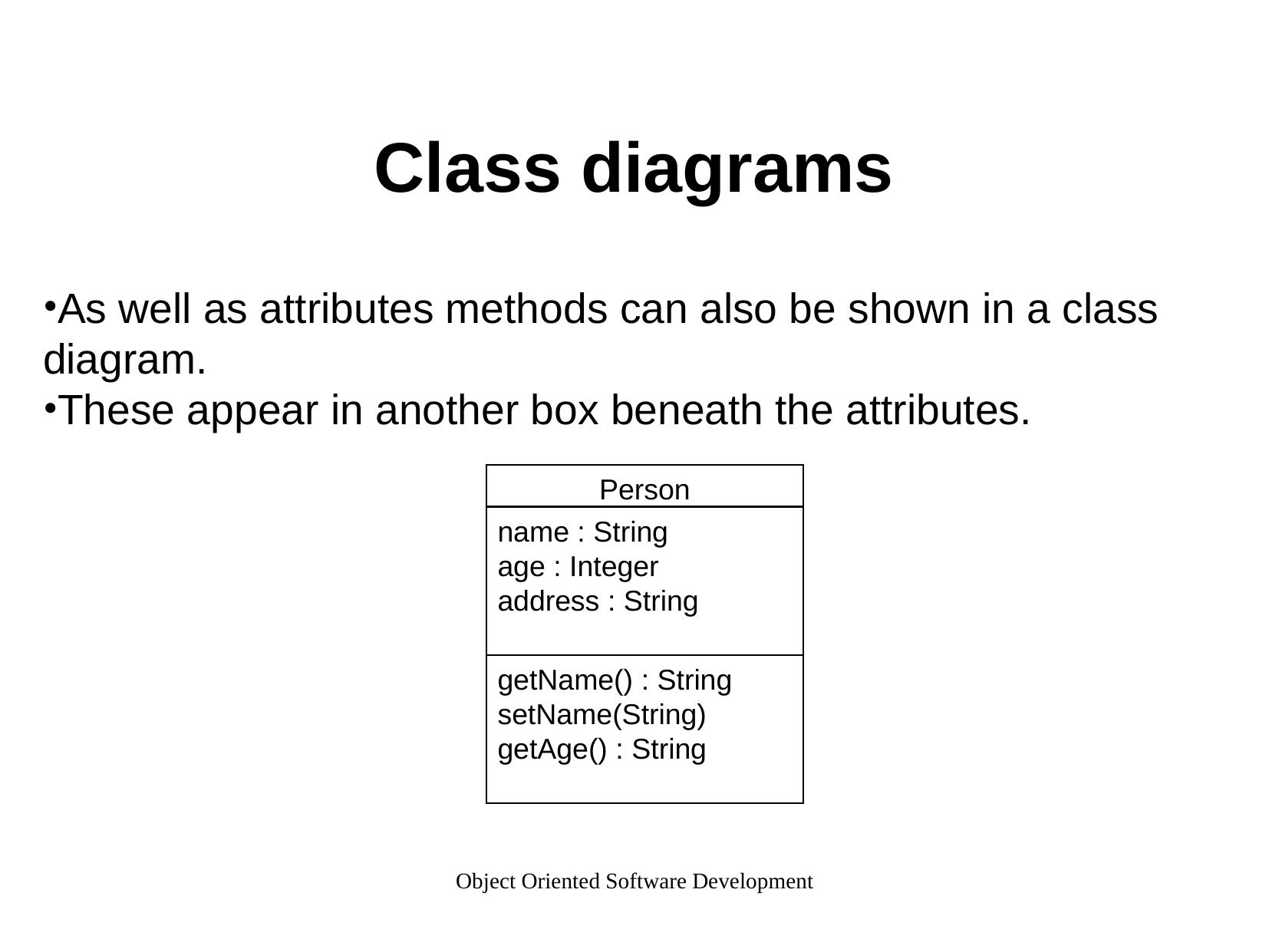

Class diagrams
As well as attributes methods can also be shown in a class diagram.
These appear in another box beneath the attributes.
Person
name : String
age : Integer
address : String
getName() : String
setName(String)
getAge() : String
Object Oriented Software Development